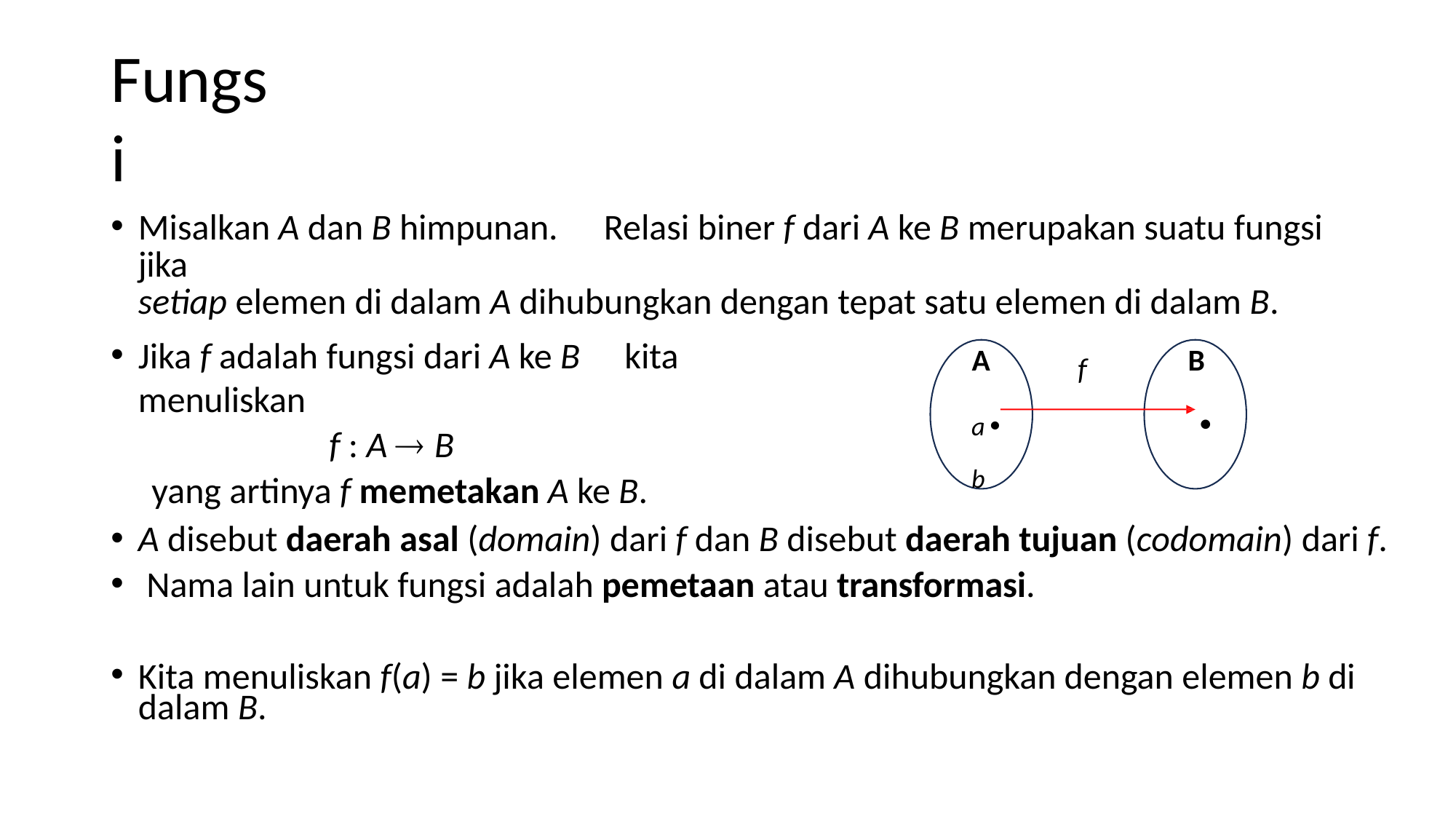

# Fungsi
Misalkan A dan B himpunan.	Relasi biner f dari A ke B merupakan suatu fungsi jika
setiap elemen di dalam A dihubungkan dengan tepat satu elemen di dalam B.
A	B
Jika f adalah fungsi dari A ke B	kita menuliskan
f : A → B
yang artinya f memetakan A ke B.

f
a •	• b

A disebut daerah asal (domain) dari f dan B disebut daerah tujuan (codomain) dari f.
Nama lain untuk fungsi adalah pemetaan atau transformasi.

Kita menuliskan f(a) = b jika elemen a di dalam A dihubungkan dengan elemen b di dalam B.